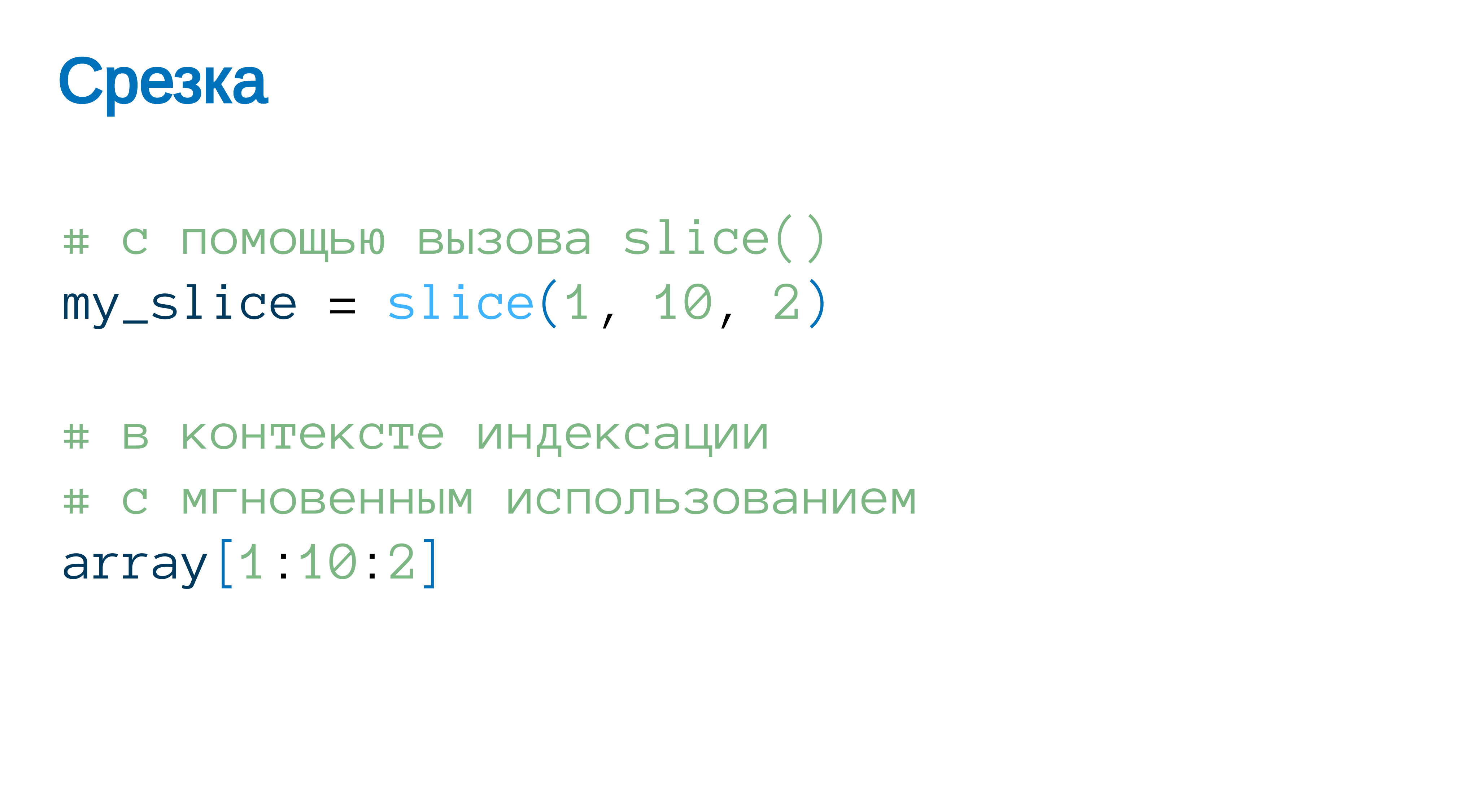

# Срезка
# с помощью вызова slice()
my_slice = slice(1, 10, 2)

# в контексте индексации
# с мгновенным использованием
array[1:10:2]
12